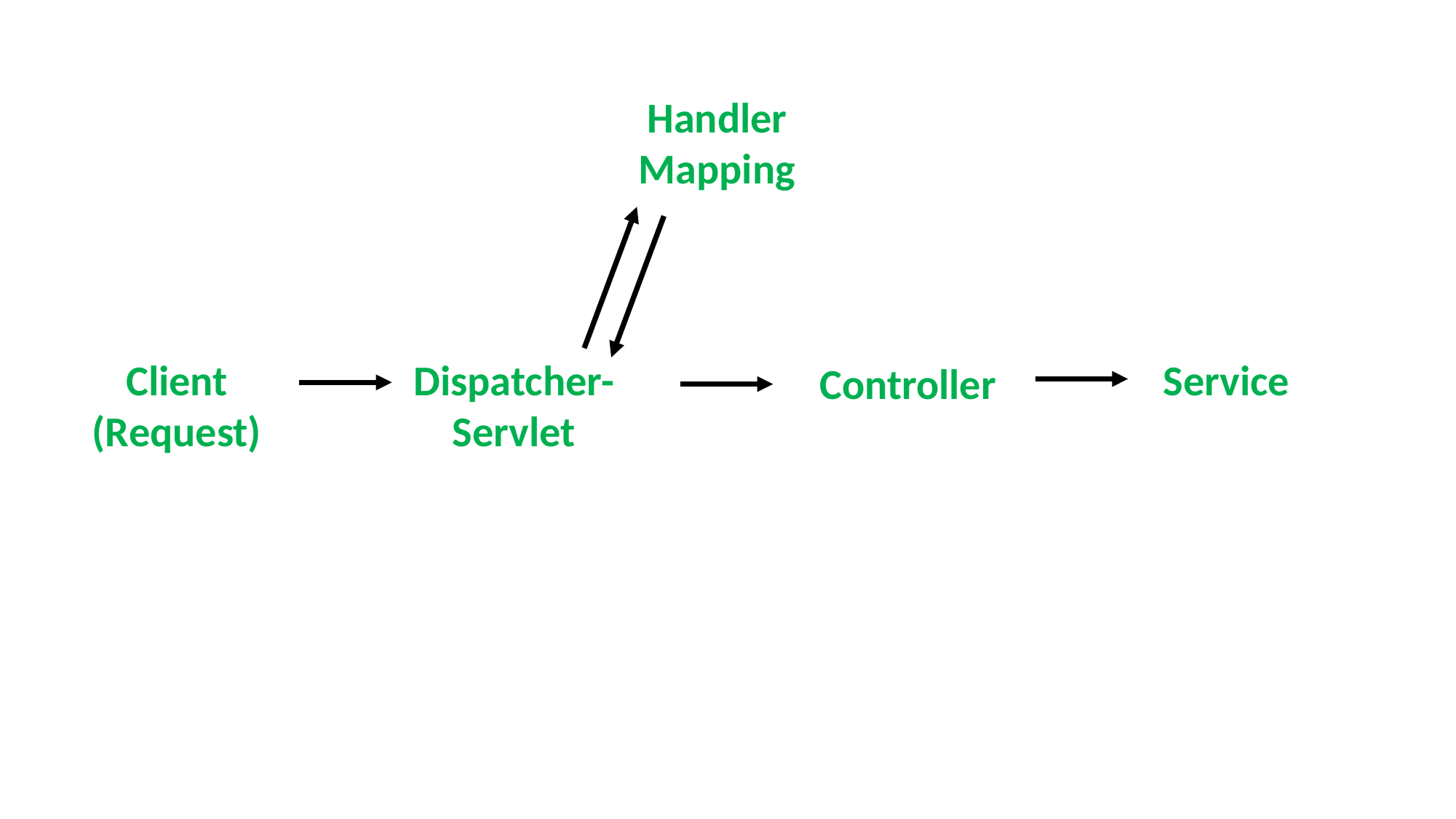

Handler
Mapping
Dispatcher-
Servlet
Service
Client
(Request)
Controller